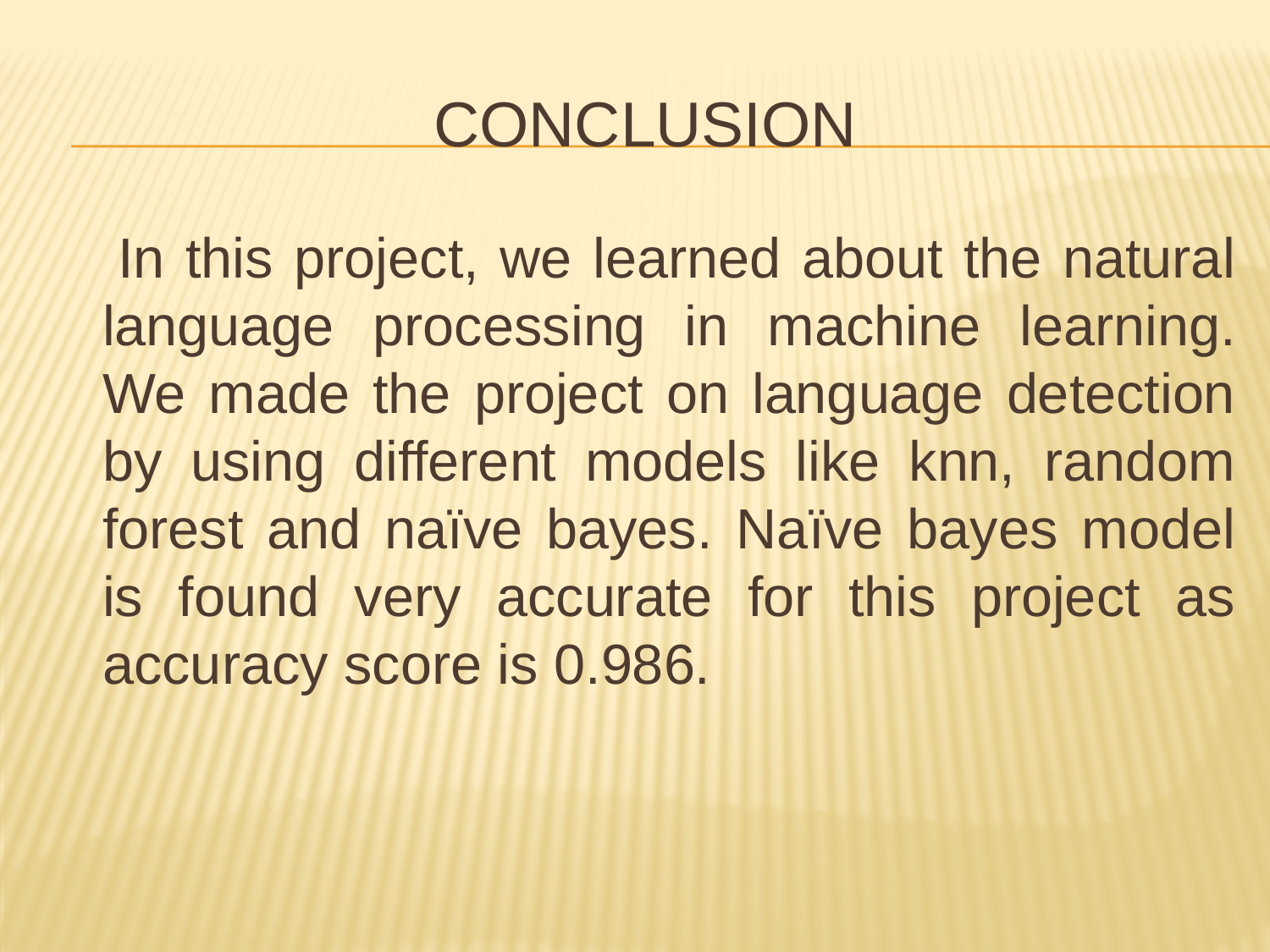

# Conclusion
   In this project, we learned about the natural language processing in machine learning. We made the project on language detection by using different models like knn, random forest and naïve bayes. Naïve bayes model is found very accurate for this project as accuracy score is 0.986.